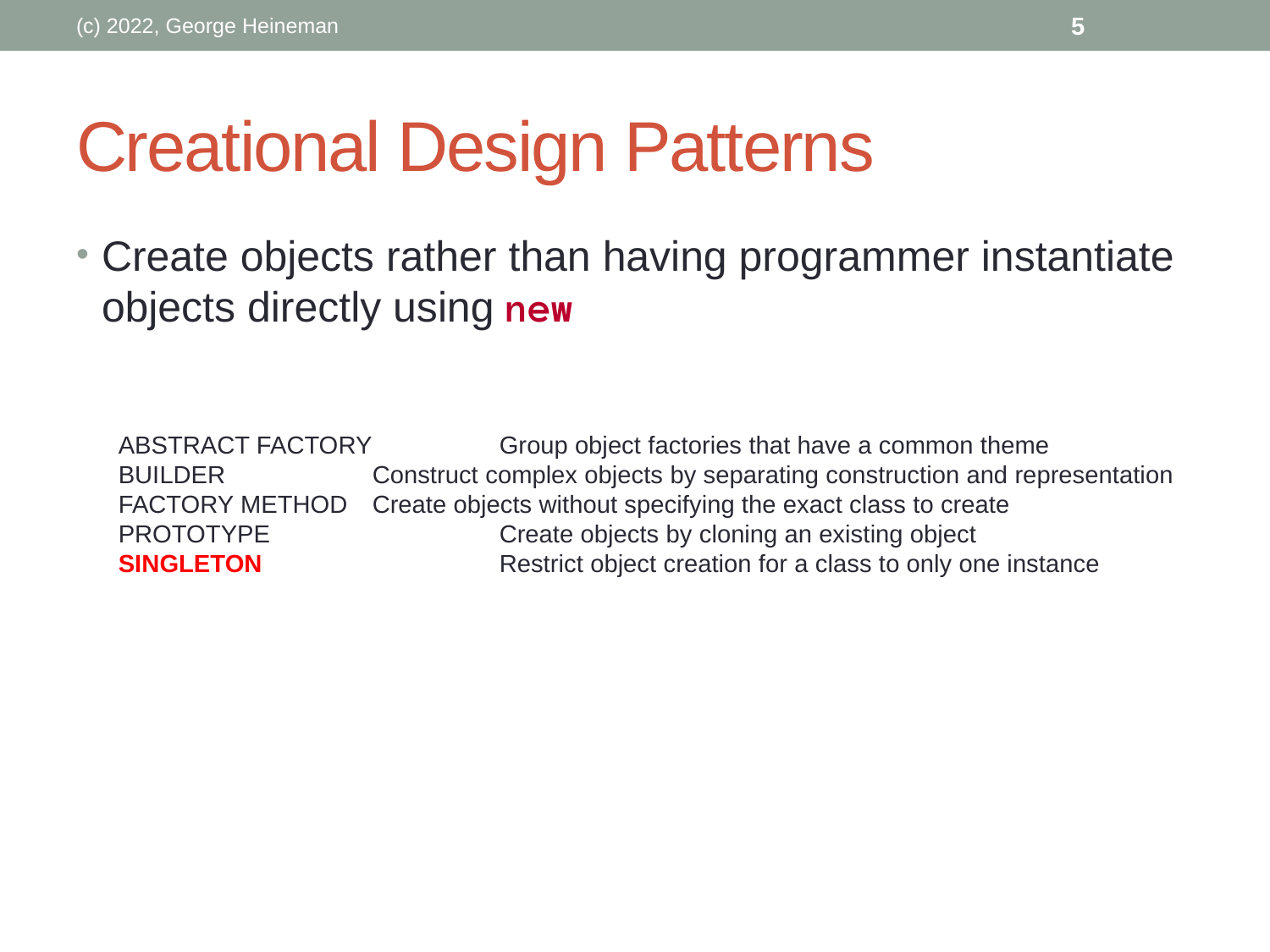

(c) 2022, George Heineman
5
# Creational Design Patterns
Create objects rather than having programmer instantiate objects directly using new

Abstract Factory 	Group object factories that have a common theme
Builder 		Construct complex objects by separating construction and representation
Factory Method 	Create objects without specifying the exact class to create
Prototype 		Create objects by cloning an existing object
Singleton 		Restrict object creation for a class to only one instance